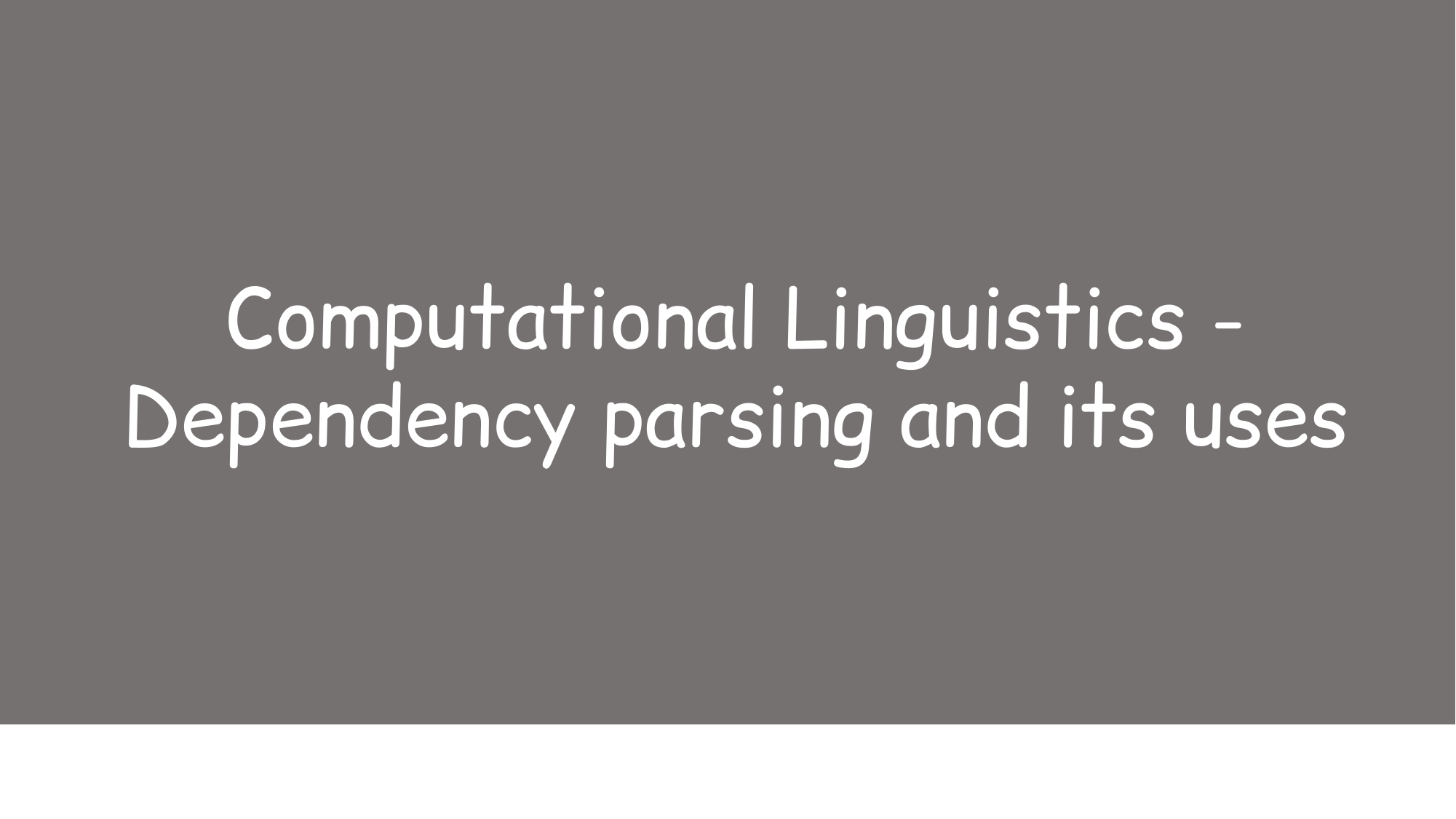

Computational Linguistics - Dependency parsing and its uses